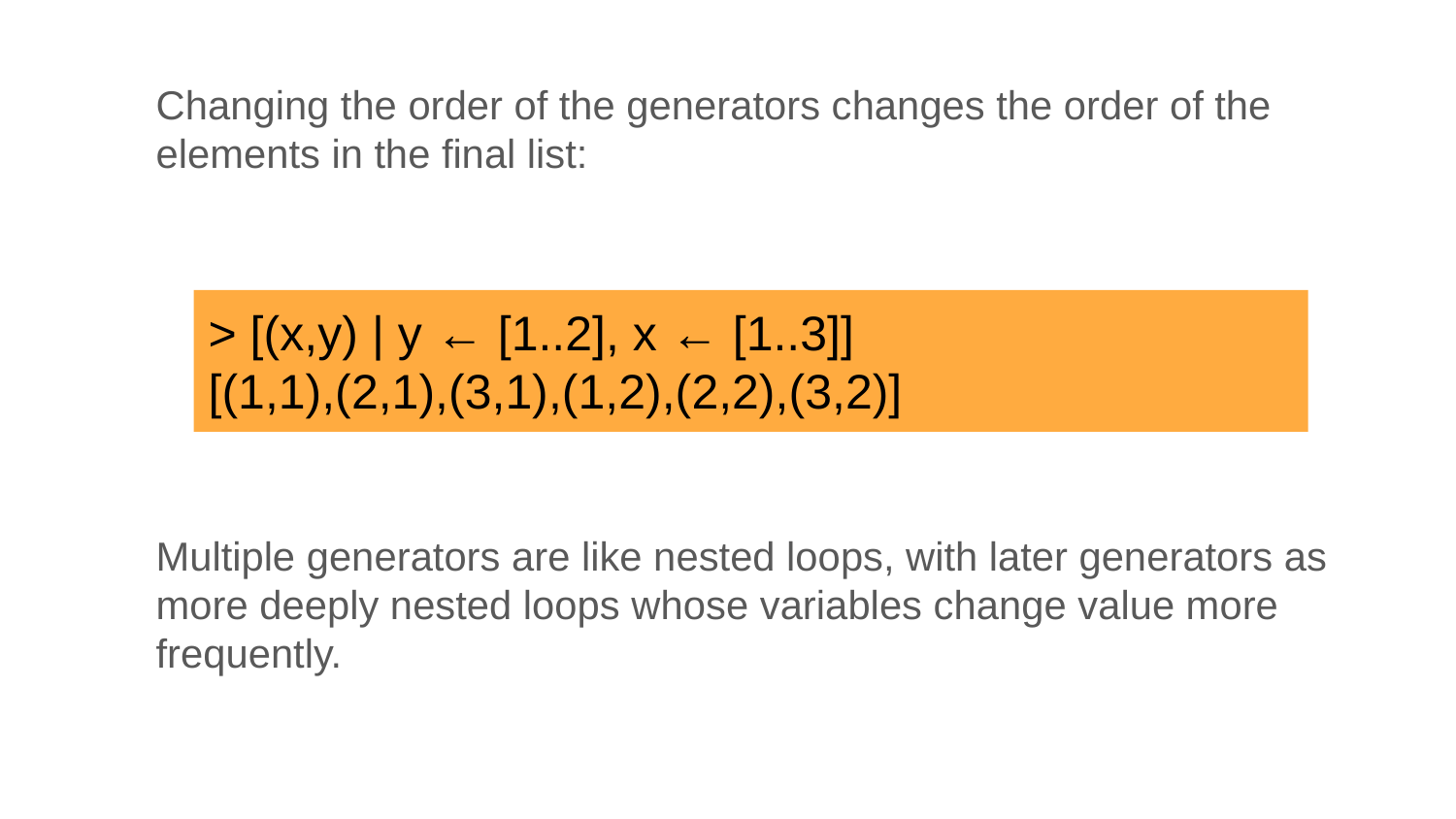

Changing the order of the generators changes the order of the elements in the final list:
> [(x,y) | y ← [1..2], x ← [1..3]]
[(1,1),(2,1),(3,1),(1,2),(2,2),(3,2)]
Multiple generators are like nested loops, with later generators as more deeply nested loops whose variables change value more frequently.